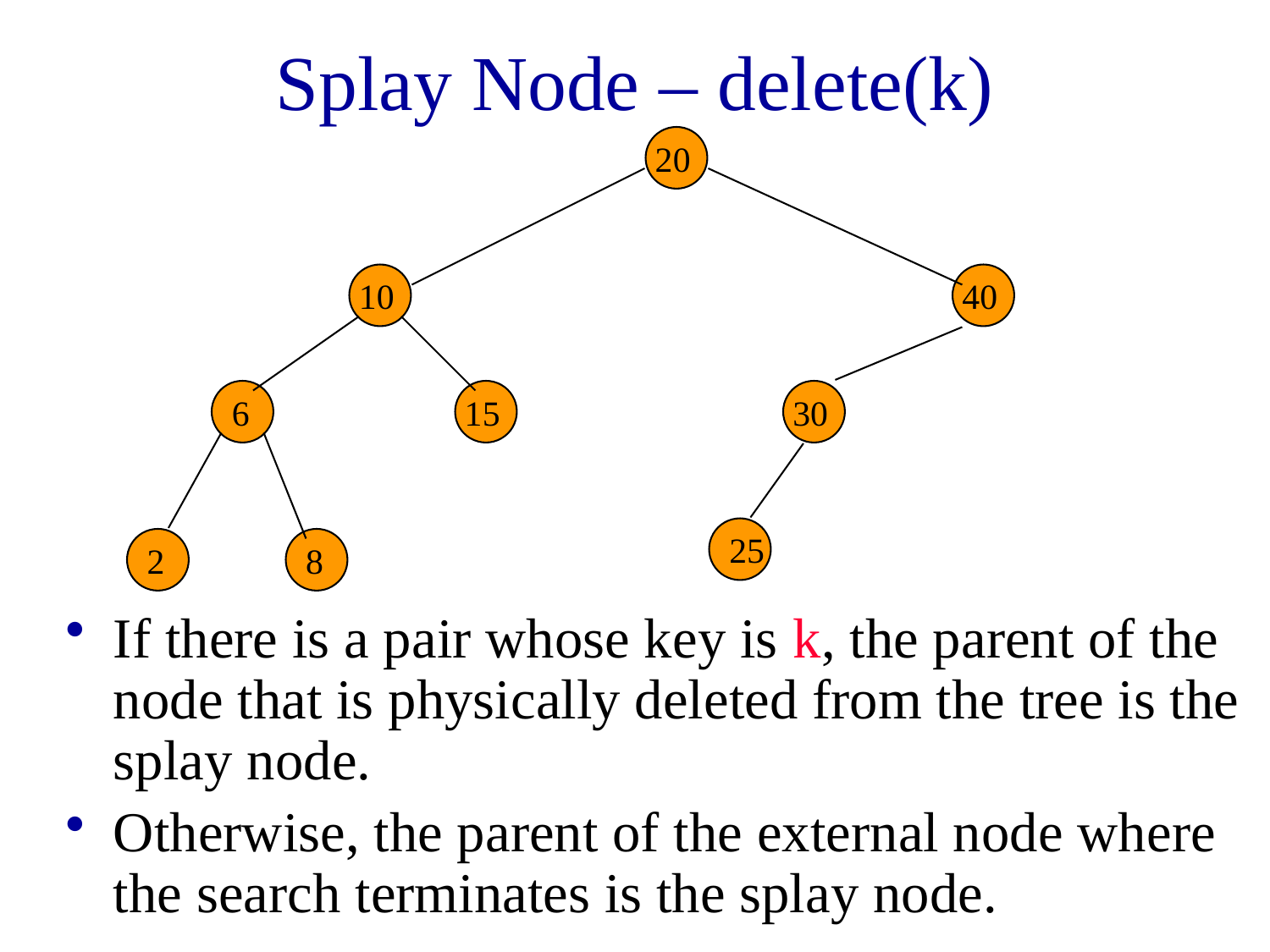

# Splay Node – delete(k)

20

10
40

6
15
30

25

2
8
If there is a pair whose key is k, the parent of the node that is physically deleted from the tree is the splay node.
Otherwise, the parent of the external node where the search terminates is the splay node.